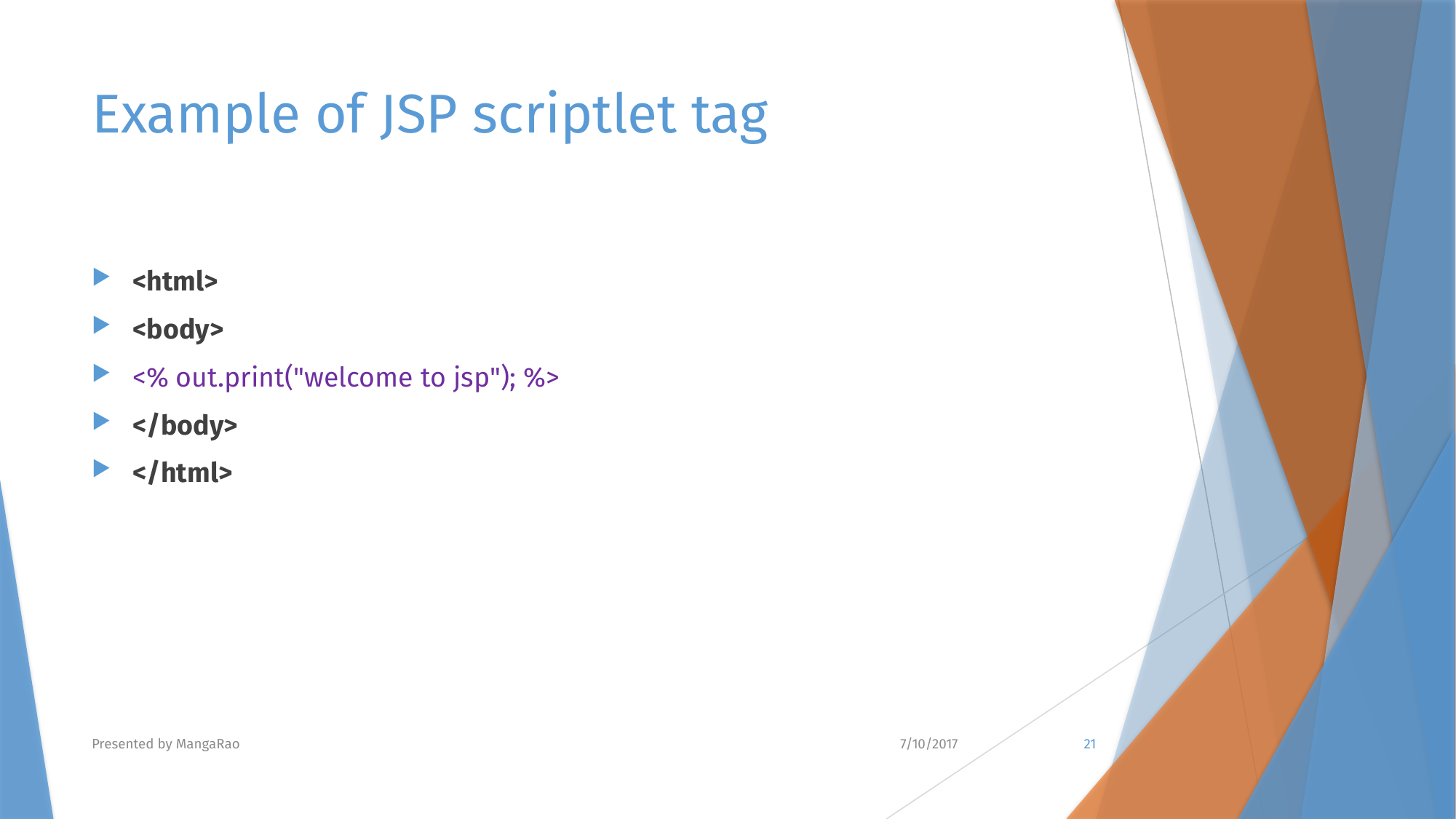

# Example of JSP scriptlet tag
<html>
<body>
<% out.print("welcome to jsp"); %>
</body>
</html>

Presented by MangaRao
7/10/2017
21